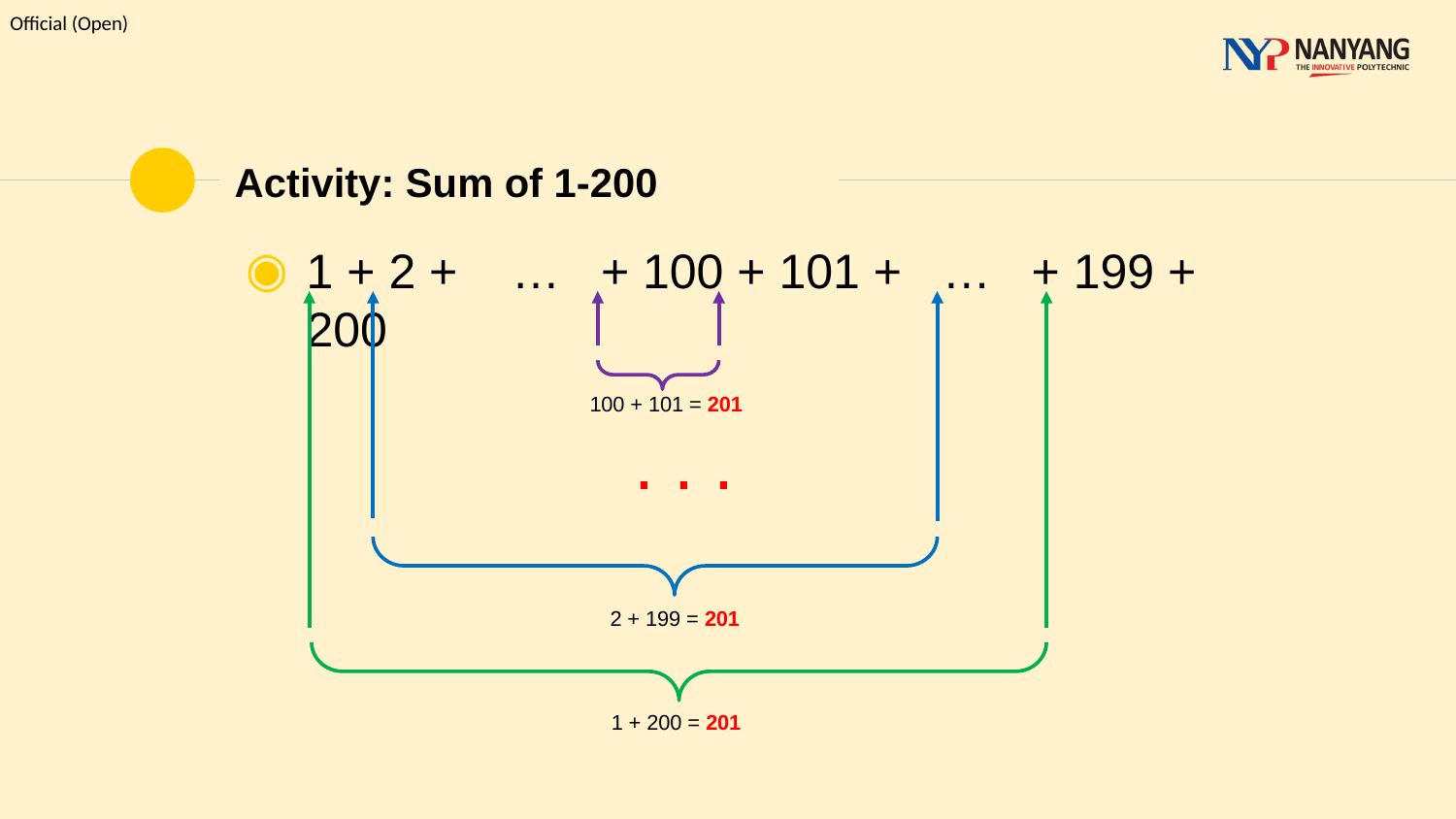

# Activity: Sum of 1-200
1 + 2 +    …   + 100 + 101 +   …   + 199 + 200

100 + 101 = 201

1 + 200 = 201

2 + 199 = 201
. . .